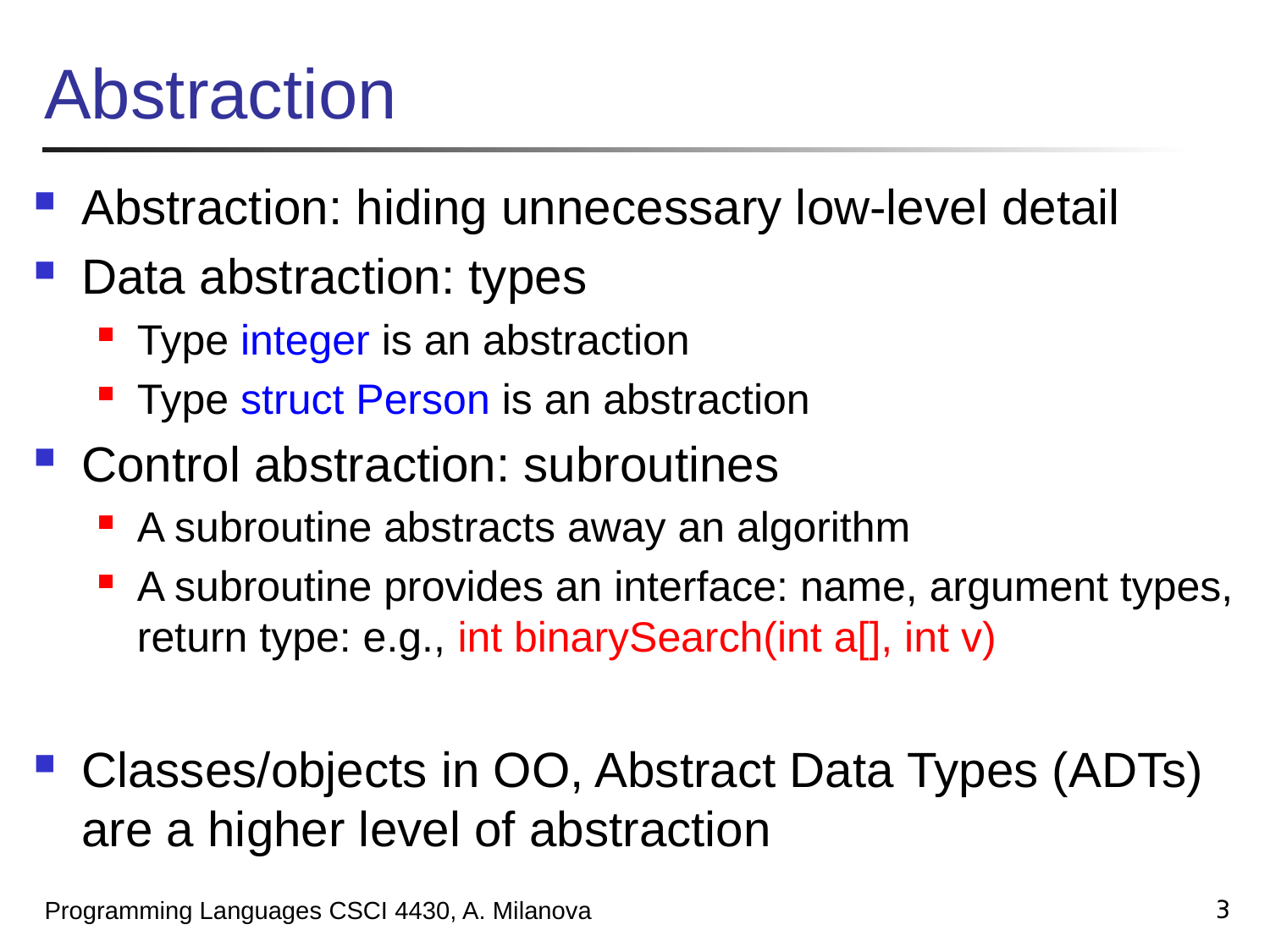

# Abstraction
Abstraction: hiding unnecessary low-level detail
Data abstraction: types
Type integer is an abstraction
Type struct Person is an abstraction
Control abstraction: subroutines
A subroutine abstracts away an algorithm
A subroutine provides an interface: name, argument types, return type: e.g., int binarySearch(int a[], int v)

Classes/objects in OO, Abstract Data Types (ADTs) are a higher level of abstraction

3
Programming Languages CSCI 4430, A. Milanova